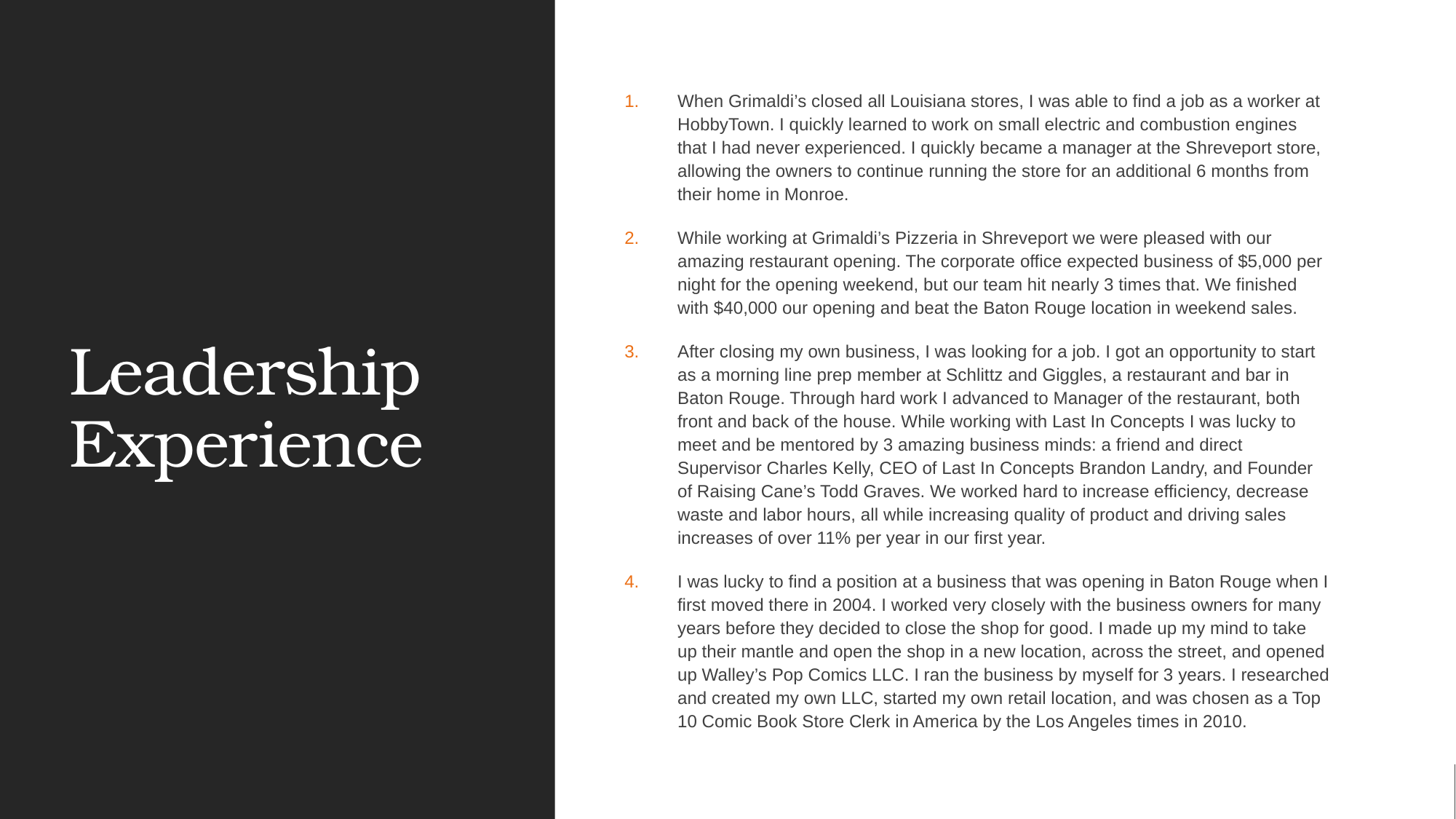

# Leadership Experience
When Grimaldi’s closed all Louisiana stores, I was able to find a job as a worker at HobbyTown. I quickly learned to work on small electric and combustion engines that I had never experienced. I quickly became a manager at the Shreveport store,  allowing the owners to continue running the store for an additional 6 months from their home in Monroe.
While working at Grimaldi’s Pizzeria in Shreveport we were pleased with our amazing restaurant opening. The corporate office expected business of $5,000 per night for the opening weekend, but our team hit nearly 3 times that. We finished with $40,000 our opening and beat the Baton Rouge location in weekend sales.
After closing my own business, I was looking for a job. I got an opportunity to start as a morning line prep member at Schlittz and Giggles, a restaurant and bar in Baton Rouge. Through hard work I advanced to Manager of the restaurant, both front and back of the house. While working with Last In Concepts I was lucky to meet and be mentored by 3 amazing business minds: a friend and direct Supervisor Charles Kelly, CEO of Last In Concepts Brandon Landry, and Founder of Raising Cane’s Todd Graves. We worked hard to increase efficiency, decrease waste and labor hours, all while increasing quality of product and driving sales increases of over 11% per year in our first year.
I was lucky to find a position at a business that was opening in Baton Rouge when I first moved there in 2004. I worked very closely with the business owners for many years before they decided to close the shop for good. I made up my mind to take up their mantle and open the shop in a new location, across the street, and opened up Walley’s Pop Comics LLC. I ran the business by myself for 3 years. I researched and created my own LLC, started my own retail location, and was chosen as a Top 10 Comic Book Store Clerk in America by the Los Angeles times in 2010.